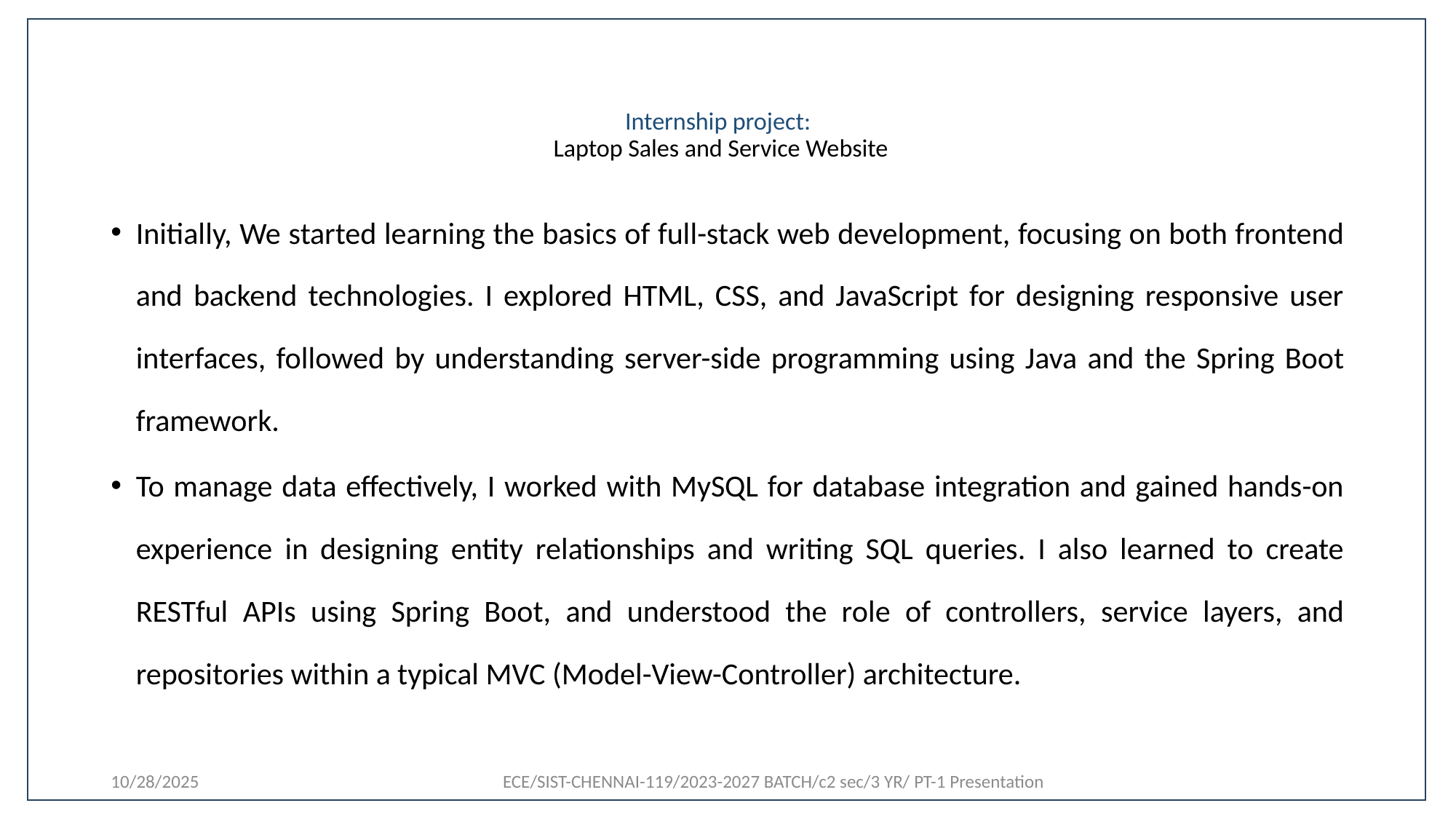

# Internship project: Laptop Sales and Service Website
Initially, We started learning the basics of full-stack web development, focusing on both frontend and backend technologies. I explored HTML, CSS, and JavaScript for designing responsive user interfaces, followed by understanding server-side programming using Java and the Spring Boot framework.
To manage data effectively, I worked with MySQL for database integration and gained hands-on experience in designing entity relationships and writing SQL queries. I also learned to create RESTful APIs using Spring Boot, and understood the role of controllers, service layers, and repositories within a typical MVC (Model-View-Controller) architecture.

10/28/2025
ECE/SIST-CHENNAI-119/2023-2027 BATCH/c2 sec/3 YR/ PT-1 Presentation